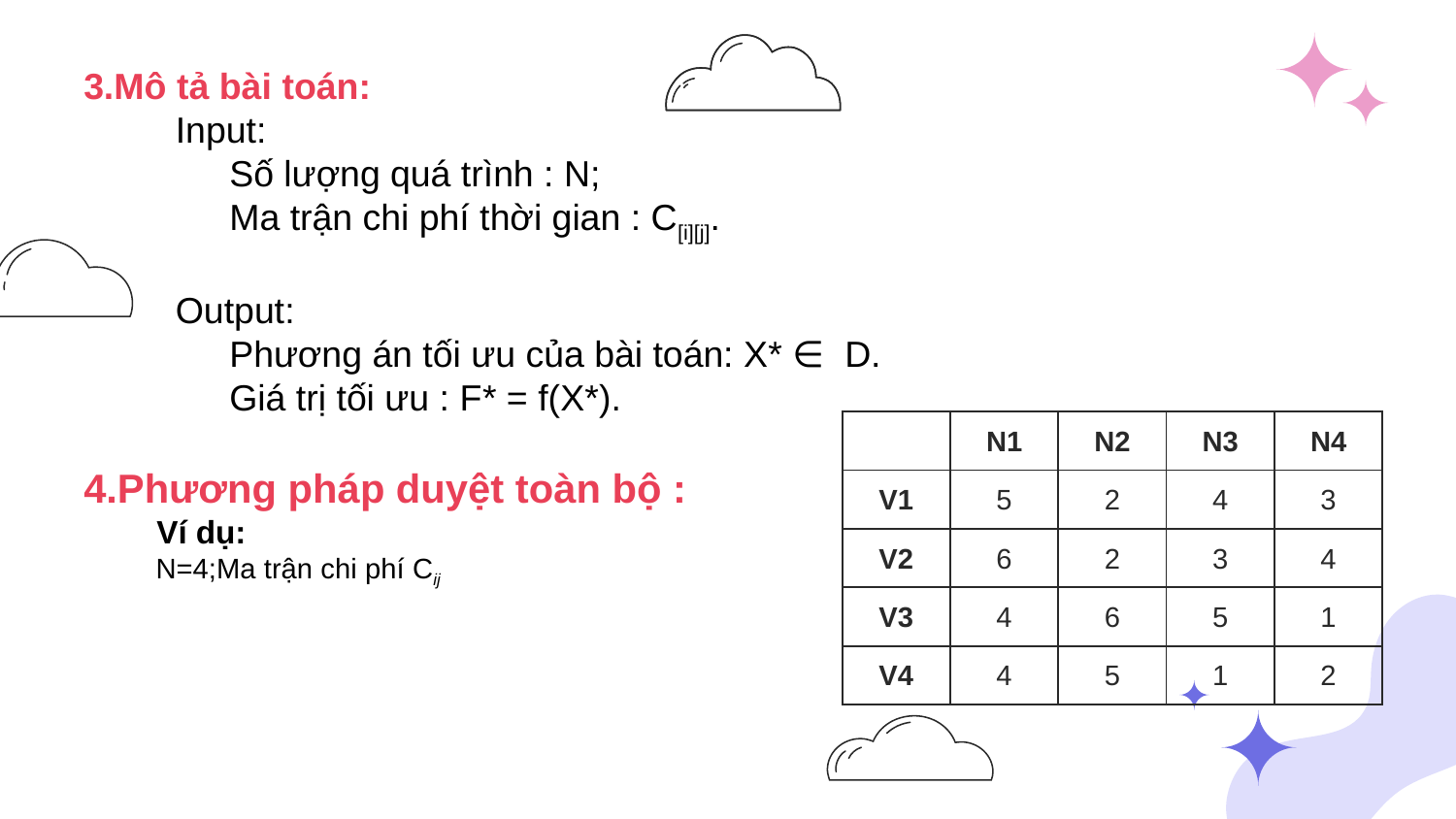

3.Mô tả bài toán:
         Input:
	Số lượng quá trình : N;
	Ma trận chi phí thời gian : C[i][j].

         Output:
 	Phương án tối ưu của bài toán: X* ∈  D.
	Giá trị tối ưu : F* = f(X*).
|  | N1 | N2 | N3 | N4 |
| --- | --- | --- | --- | --- |
| V1 | 5 | 2 | 4 | 3 |
| V2 | 6 | 2 | 3 | 4 |
| V3 | 4 | 6 | 5 | 1 |
| V4 | 4 | 5 | 1 | 2 |
4.Phương pháp duyệt toàn bộ :
Ví dụ:
         N=4;Ma trận chi phí Cij